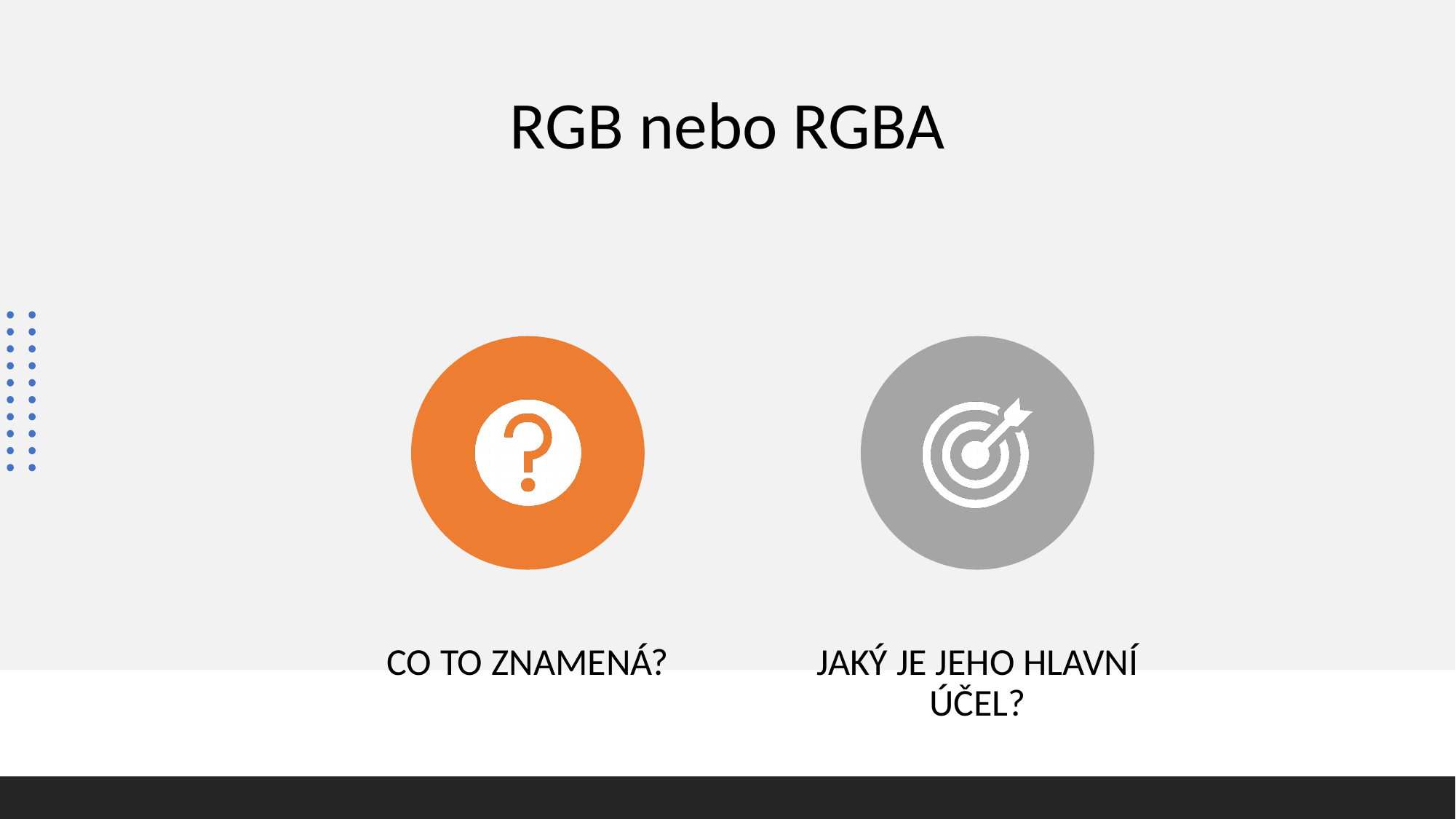

# RGB nebo RGBA

Co to znamená?
Jaký je jeho hlavní účel?